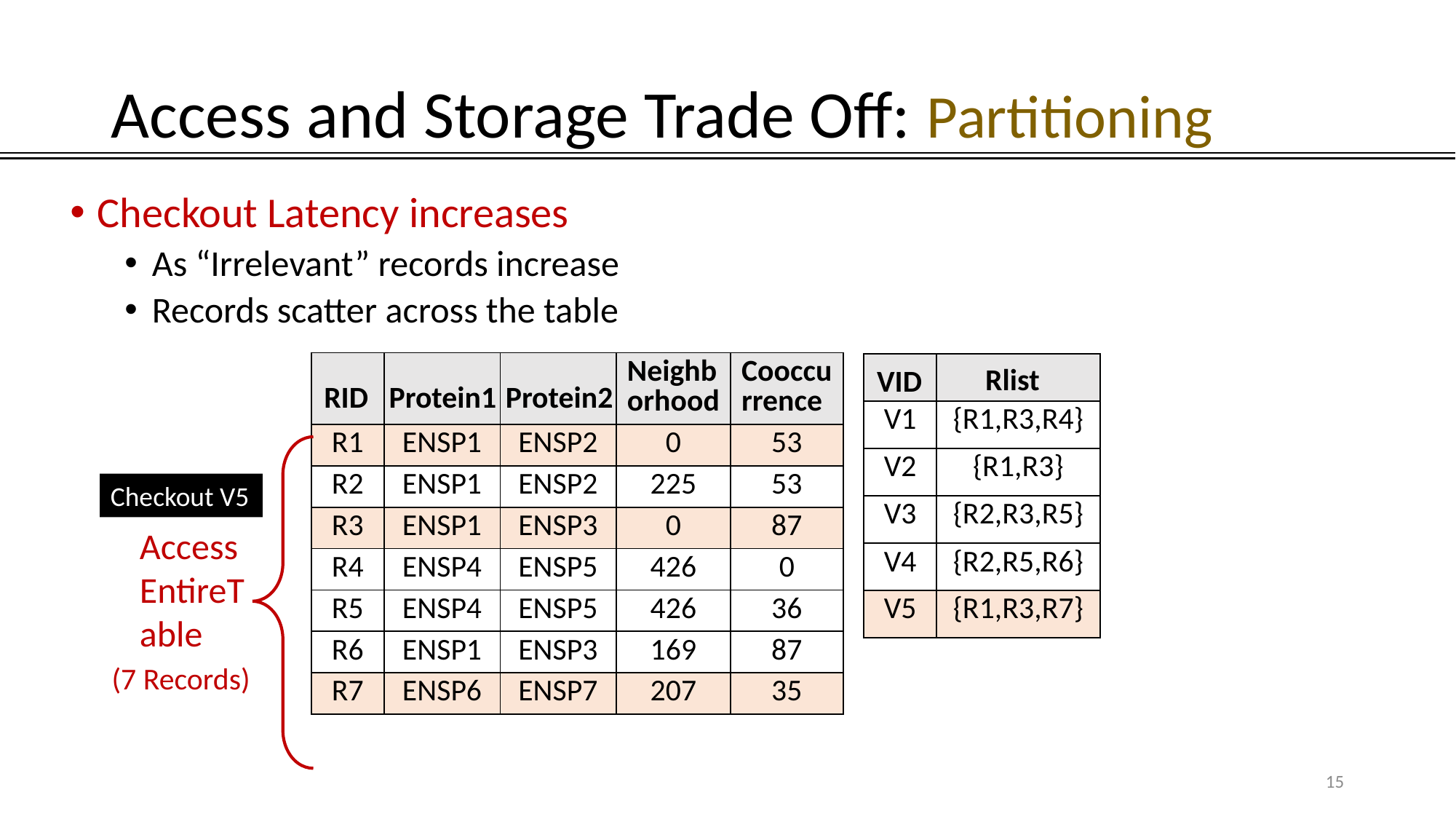

# Access and Storage Trade Off: Partitioning
Checkout Latency increases
As “Irrelevant” records increase
Records scatter across the table

|  |  |  | Neighborhood | Cooccurrence |
| --- | --- | --- | --- | --- |
| R1 | ENSP1 | ENSP2 | 0 | 53 |
| R2 | ENSP1 | ENSP2 | 225 | 53 |
| R3 | ENSP1 | ENSP3 | 0 | 87 |
| R4 | ENSP4 | ENSP5 | 426 | 0 |
| R5 | ENSP4 | ENSP5 | 426 | 36 |
| R6 | ENSP1 | ENSP3 | 169 | 87 |
| R7 | ENSP6 | ENSP7 | 207 | 35 |
|  |  |
| --- | --- |
| V1 | {R1,R3,R4} |
| V2 | {R1,R3} |
| V3 | {R2,R3,R5} |
| V4 | {R2,R5,R6} |
| V5 | {R1,R3,R7} |
Rlist
VID
Protein1
Protein2
RID

Checkout V5
Access EntireTable
(7 Records)
15